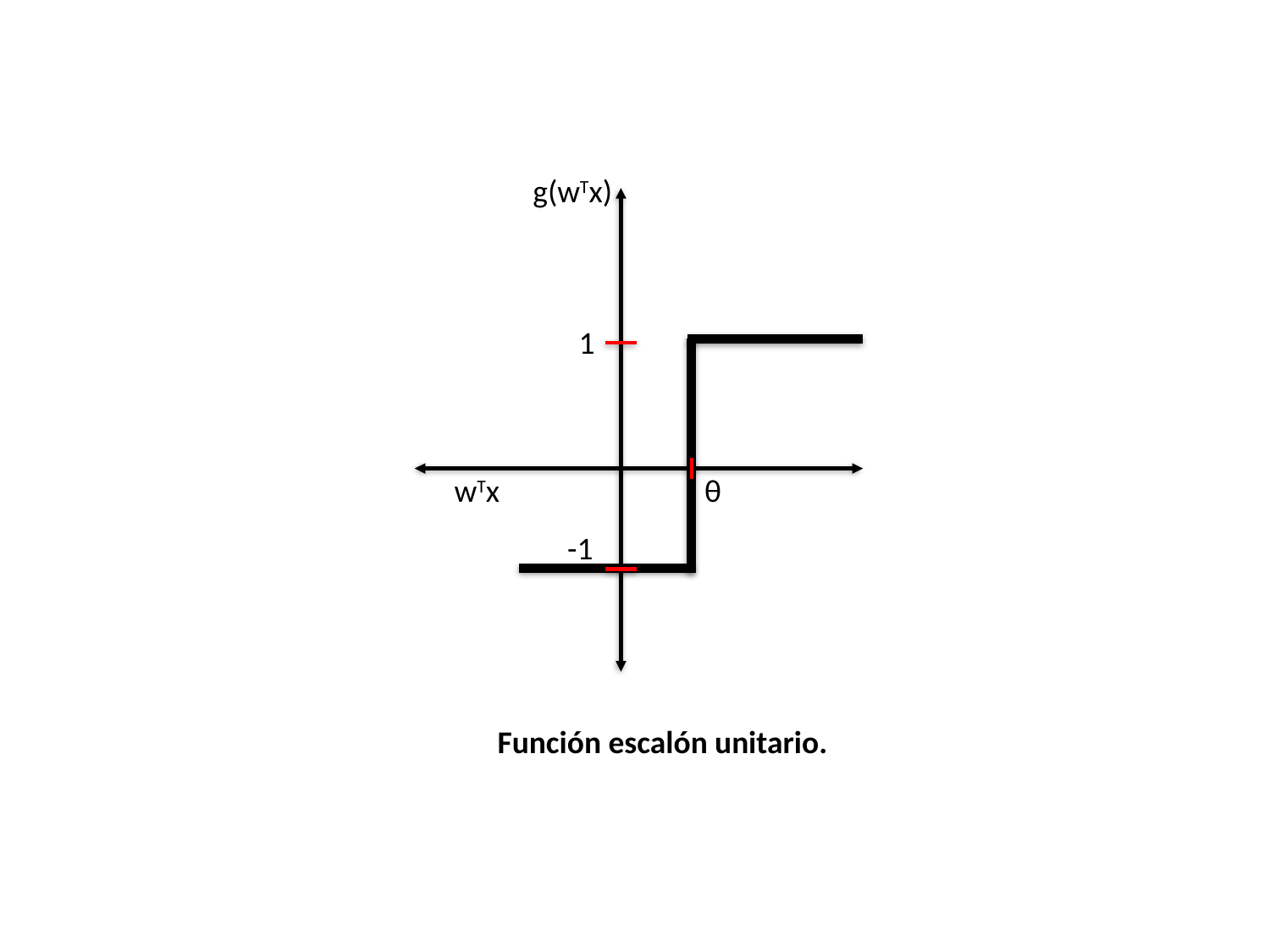

g(wTx)
1
wTx
θ
-1
Función escalón unitario.